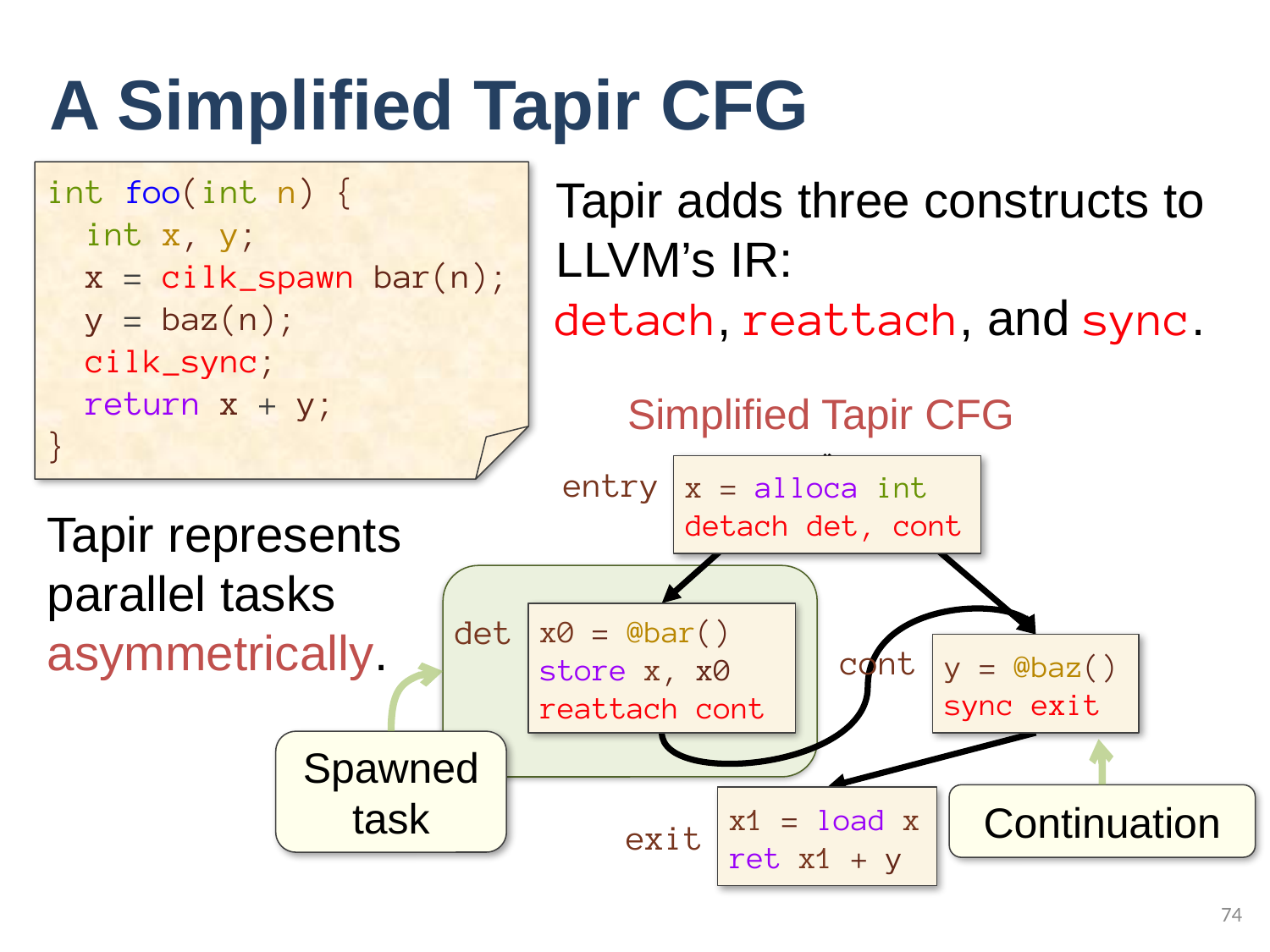

# A Simplified Tapir CFG
int foo(int n) {
  int x, y;
  x = cilk_spawn bar(n);
  y = baz(n);
  cilk_sync;
  return x + y;
}
Tapir adds three constructs to LLVM’s IR:
detach, reattach, and sync.
Simplified Tapir CFG
entry
x = alloca int
detach det, cont
Tapir represents parallel tasks asymmetrically.

det
x0 = @bar()
store x, x0
reattach cont
cont
y = @baz()
sync exit
Spawned task
Continuation
x1 = load x
ret x1 + y
exit
74